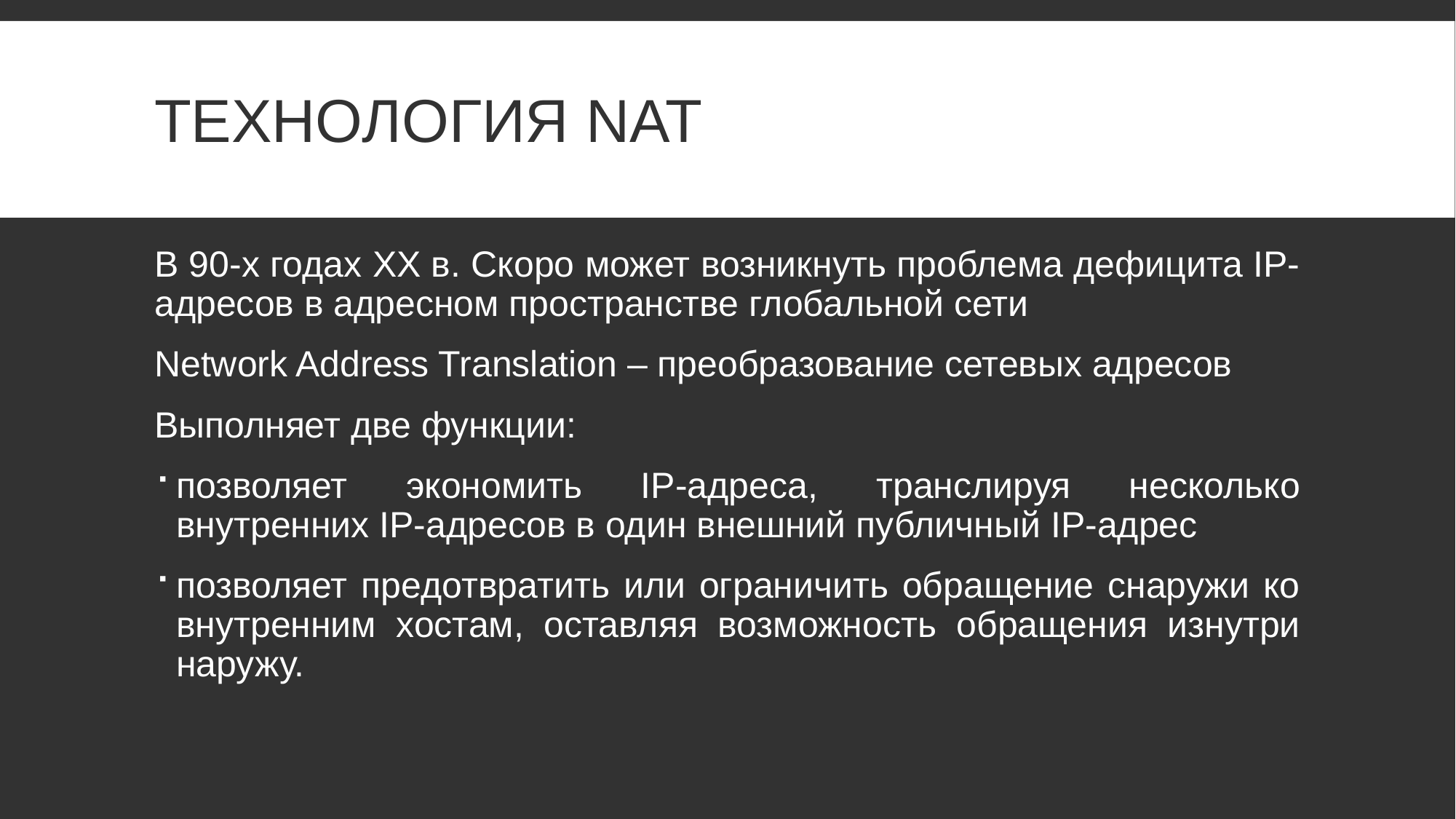

# Технология NAT
В 90-х годах XX в. Скоро может возникнуть проблема дефицита IP-адресов в адресном пространстве глобальной сети
Network Address Translation – преобразование сетевых адресов
Выполняет две функции:
позволяет экономить IP-адреса, транслируя несколько внутренних IP-адресов в один внешний публичный IP-адрес
позволяет предотвратить или ограничить обращение снаружи ко внутренним хостам, оставляя возможность обращения изнутри наружу.